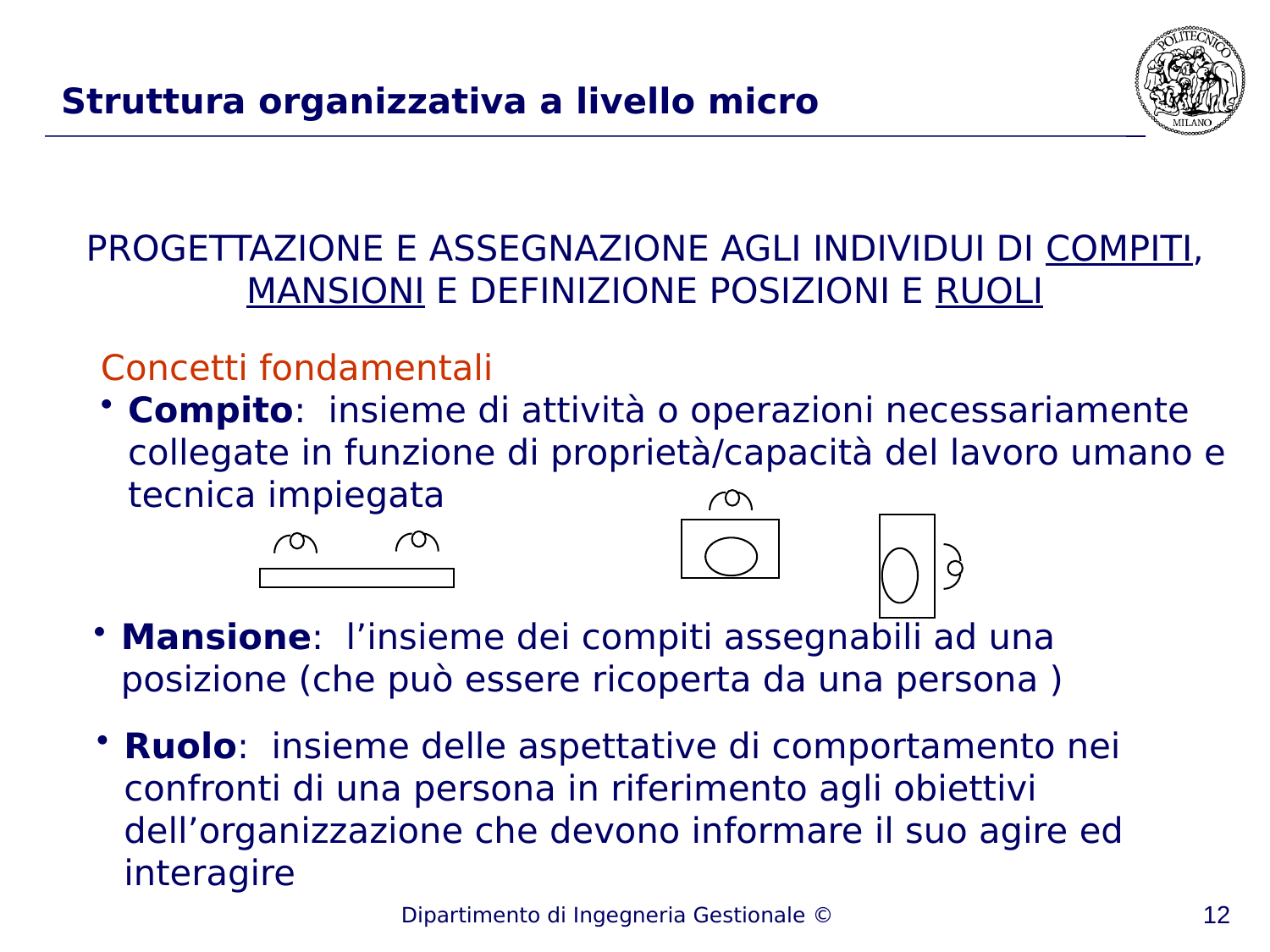

# Struttura organizzativa a livello micro
PROGETTAZIONE E ASSEGNAZIONE AGLI INDIVIDUI DI COMPITI, MANSIONI E DEFINIZIONE POSIZIONI E RUOLI
Concetti fondamentali
Compito:  insieme di attività o operazioni necessariamente collegate in funzione di proprietà/capacità del lavoro umano e tecnica impiegata

Mansione:  l’insieme dei compiti assegnabili ad una posizione (che può essere ricoperta da una persona )
Ruolo:  insieme delle aspettative di comportamento nei confronti di una persona in riferimento agli obiettivi dell’organizzazione che devono informare il suo agire ed interagire

12
Dipartimento di Ingegneria Gestionale ©